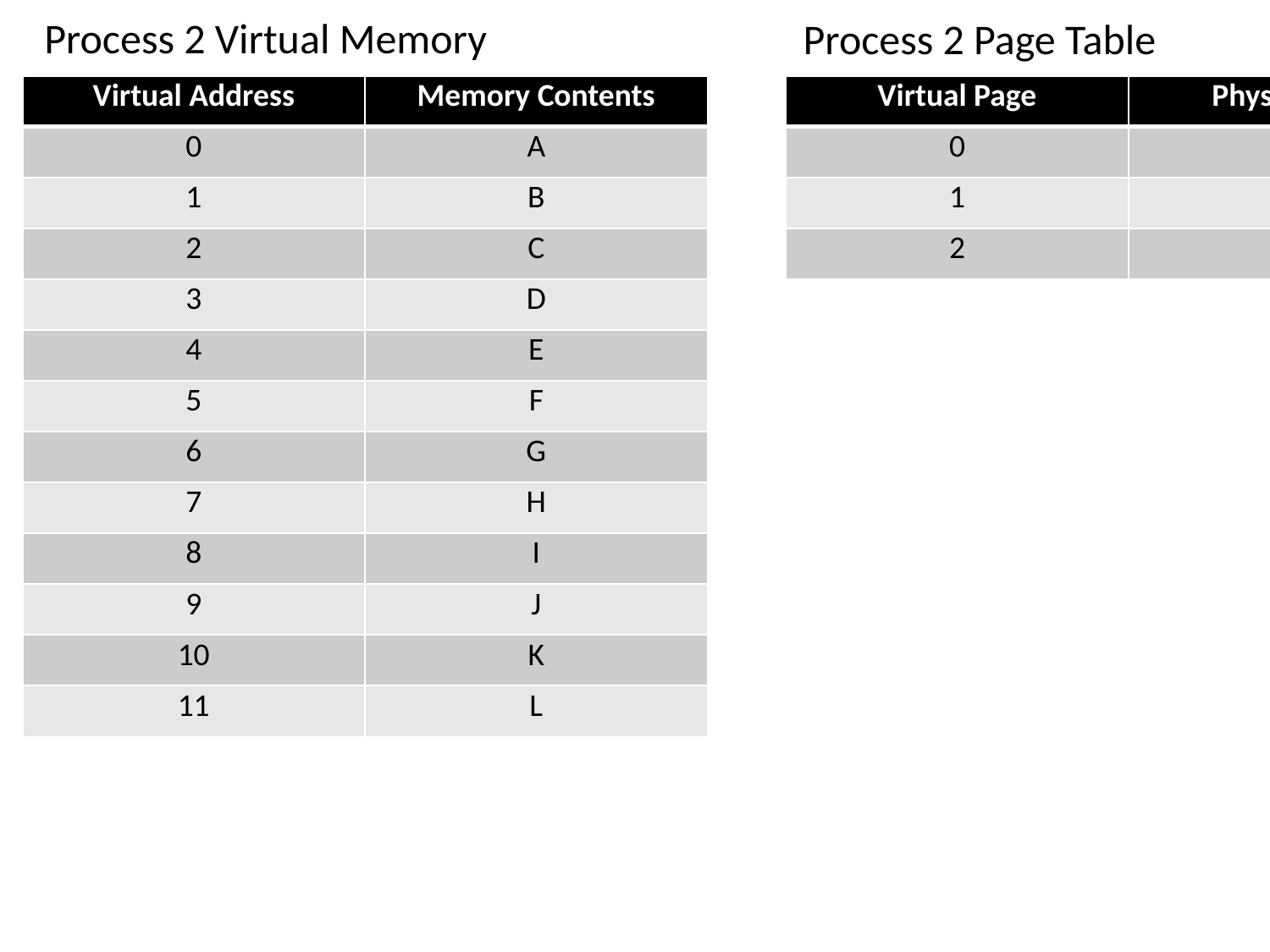

Process 2 Virtual Memory
Process 2 Page Table
| Virtual Address | Memory Contents |
| --- | --- |
| 0 | A |
| 1 | B |
| 2 | C |
| 3 | D |
| 4 | E |
| 5 | F |
| 6 | G |
| 7 | H |
| 8 | I |
| 9 | J |
| 10 | K |
| 11 | L |
| Virtual Page | Physical Page |
| --- | --- |
| 0 | 3 |
| 1 | 0 |
| 2 | 5 |